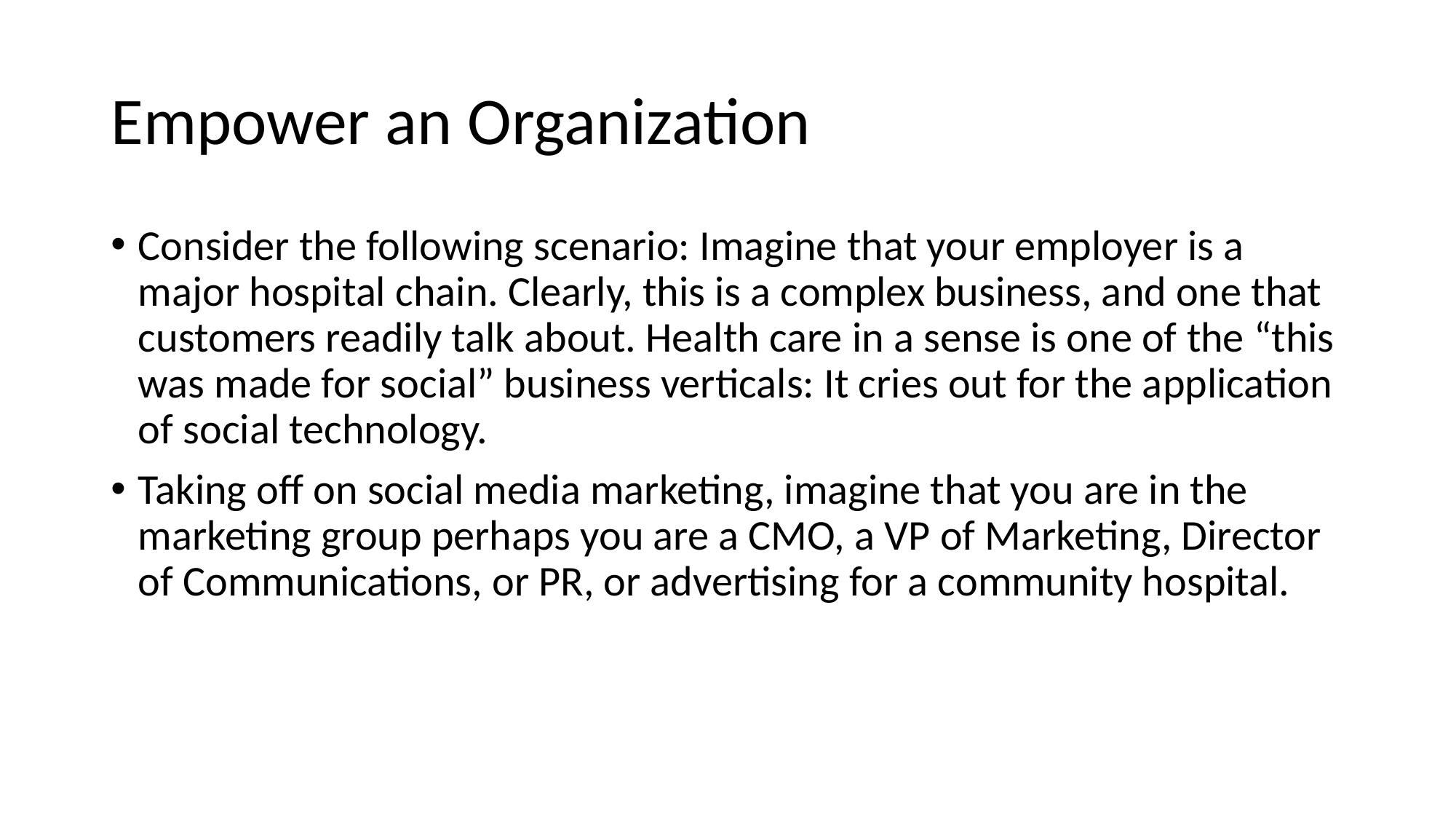

# Empower an Organization
Consider the following scenario: Imagine that your employer is a major hospital chain. Clearly, this is a complex business, and one that customers readily talk about. Health care in a sense is one of the “this was made for social” business verticals: It cries out for the application of social technology.
Taking off on social media marketing, imagine that you are in the marketing group perhaps you are a CMO, a VP of Marketing, Director of Communications, or PR, or advertising for a community hospital.